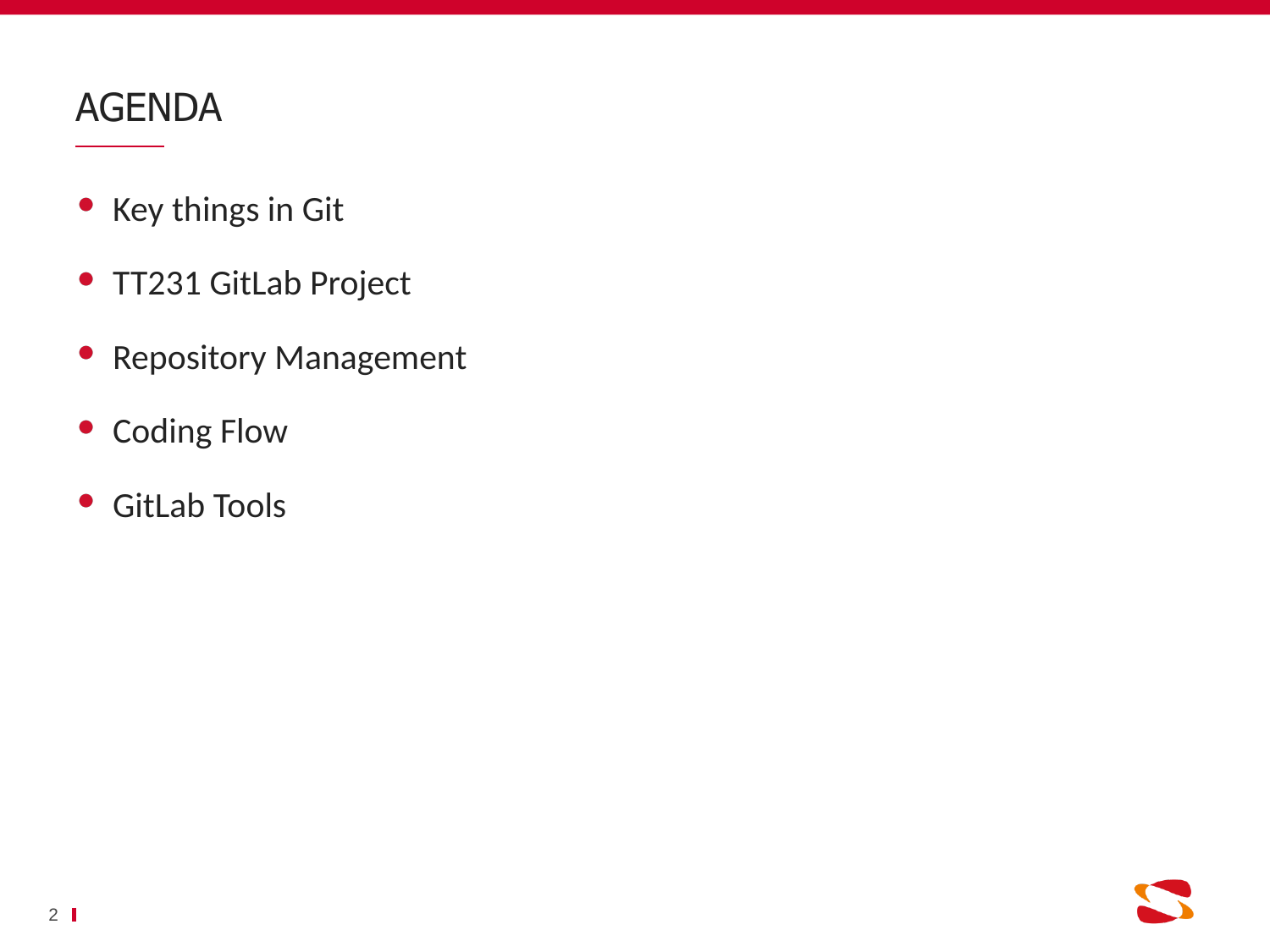

# Agenda
Key things in Git
TT231 GitLab Project
Repository Management
Coding Flow
GitLab Tools

2